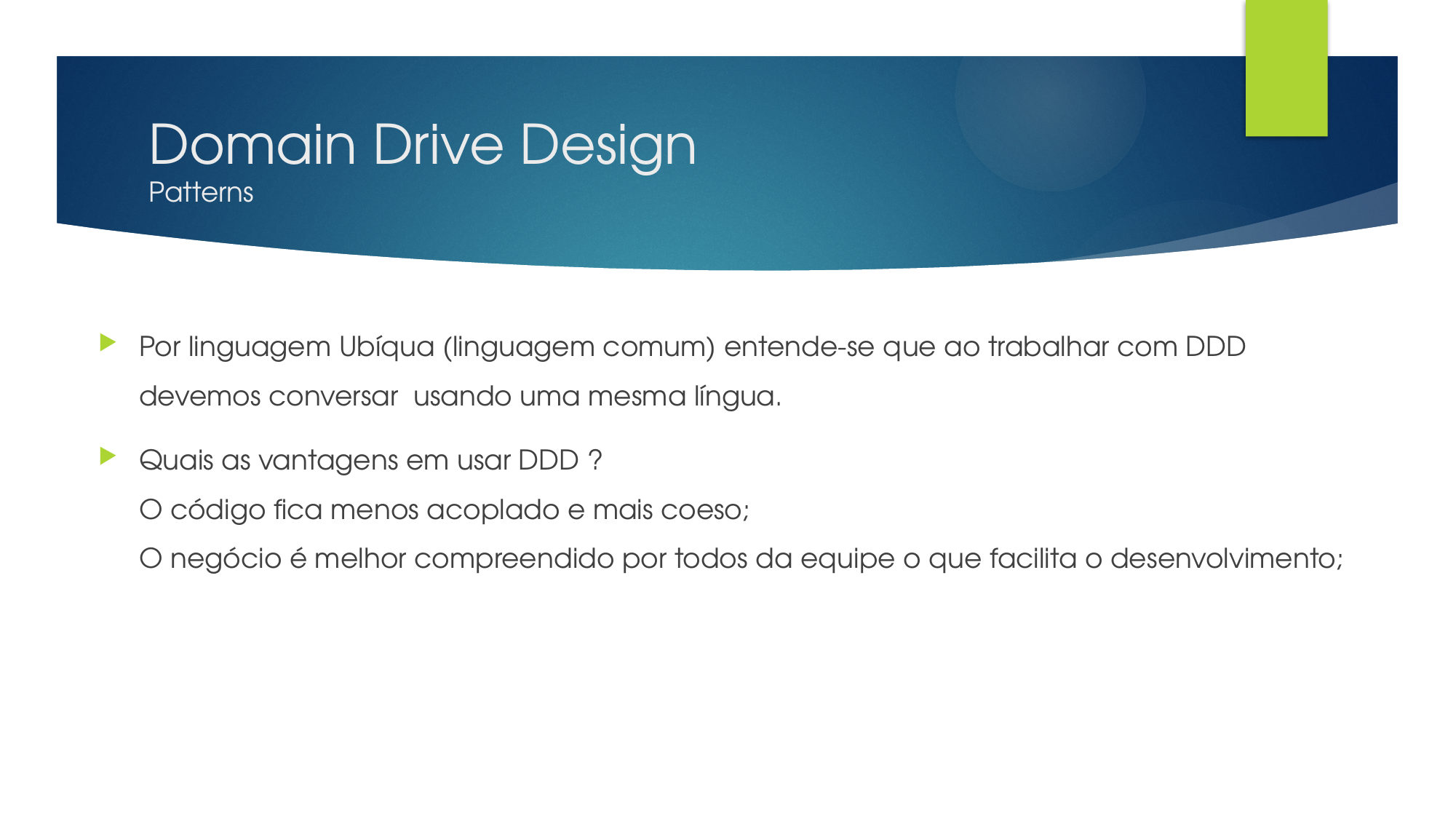

# Domain Drive Design Patterns
Por linguagem Ubíqua (linguagem comum) entende-se que ao trabalhar com DDD devemos conversar  usando uma mesma língua.
Quais as vantagens em usar DDD ?
O código fica menos acoplado e mais coeso;
O negócio é melhor compreendido por todos da equipe o que facilita o desenvolvimento;